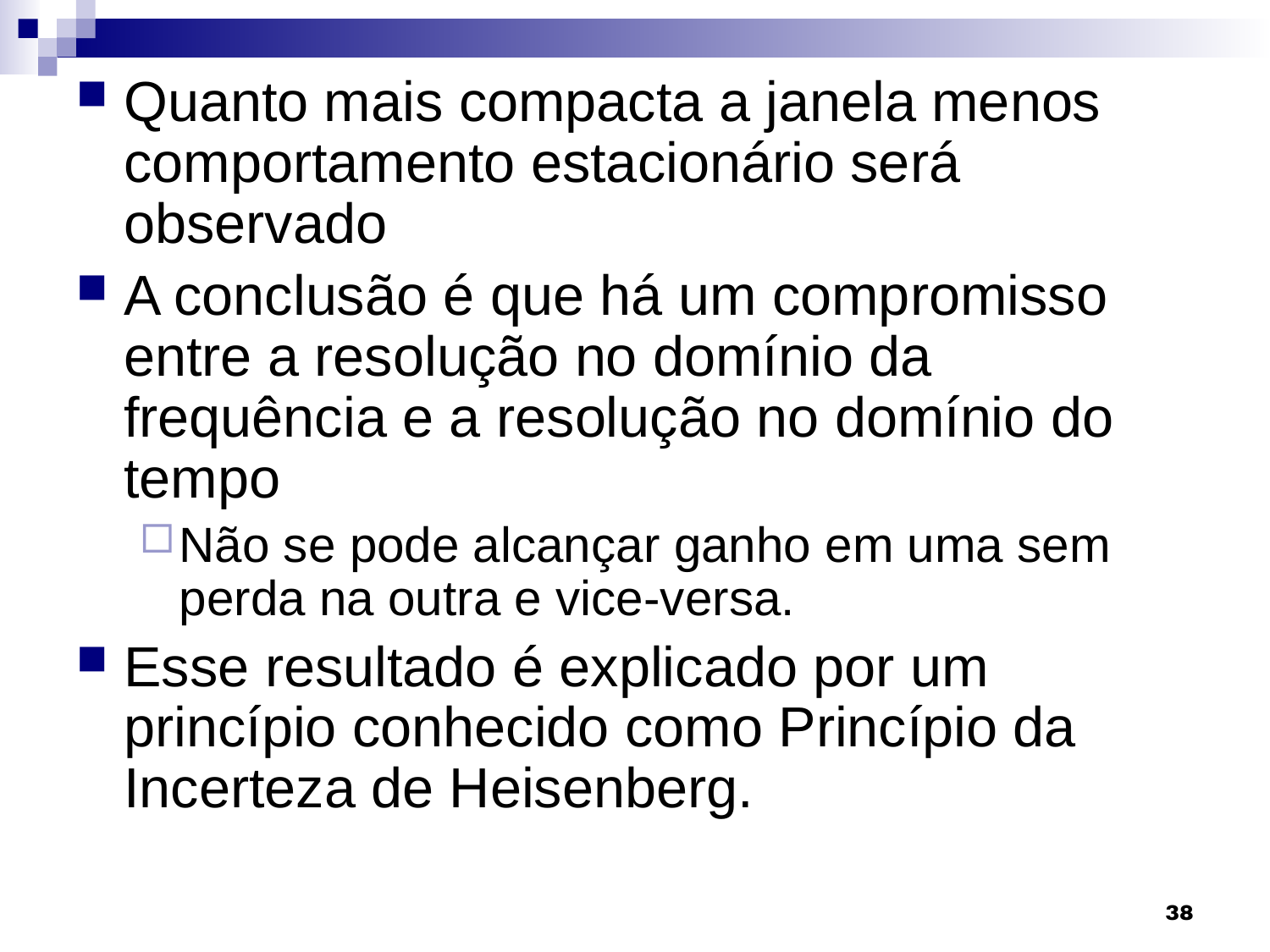

Quanto mais compacta a janela menos comportamento estacionário será observado
A conclusão é que há um compromisso entre a resolução no domínio da frequência e a resolução no domínio do tempo
Não se pode alcançar ganho em uma sem perda na outra e vice-versa.
Esse resultado é explicado por um princípio conhecido como Princípio da Incerteza de Heisenberg.
38